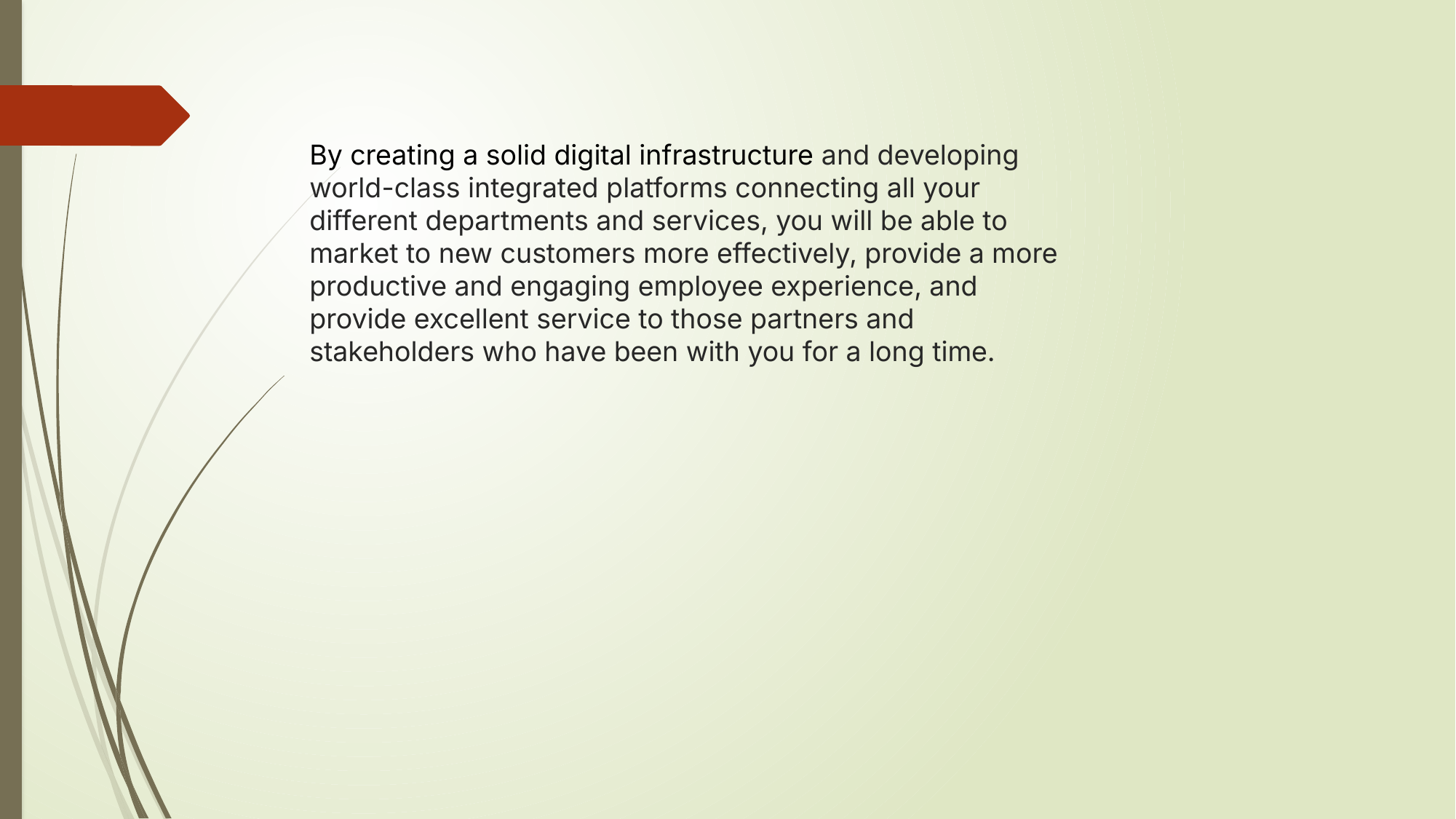

By creating a solid digital infrastructure and developing world-class integrated platforms connecting all your different departments and services, you will be able to market to new customers more effectively, provide a more productive and engaging employee experience, and provide excellent service to those partners and stakeholders who have been with you for a long time.